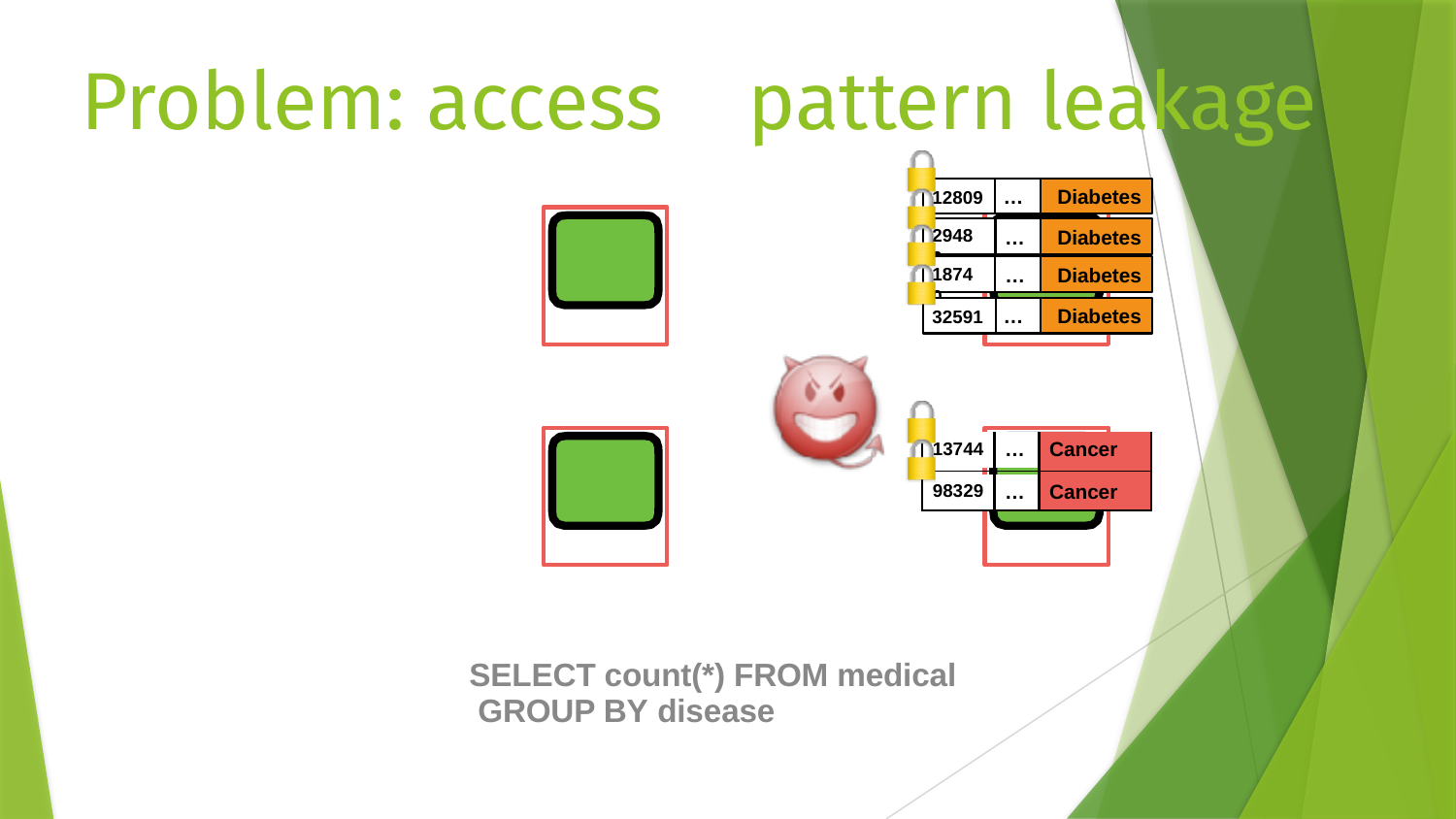

# Problem: access	pattern leakage

12809   …	Diabetes

29489
…	Diabetes

18740
…	Diabetes

32591   …	Diabetes

| 13744 |  | … | Cancer |
| --- | --- | --- | --- |
| 98329 |  | … | Cancer |
|  |  |  |  |

SELECT count(*) FROM medical  GROUP BY disease